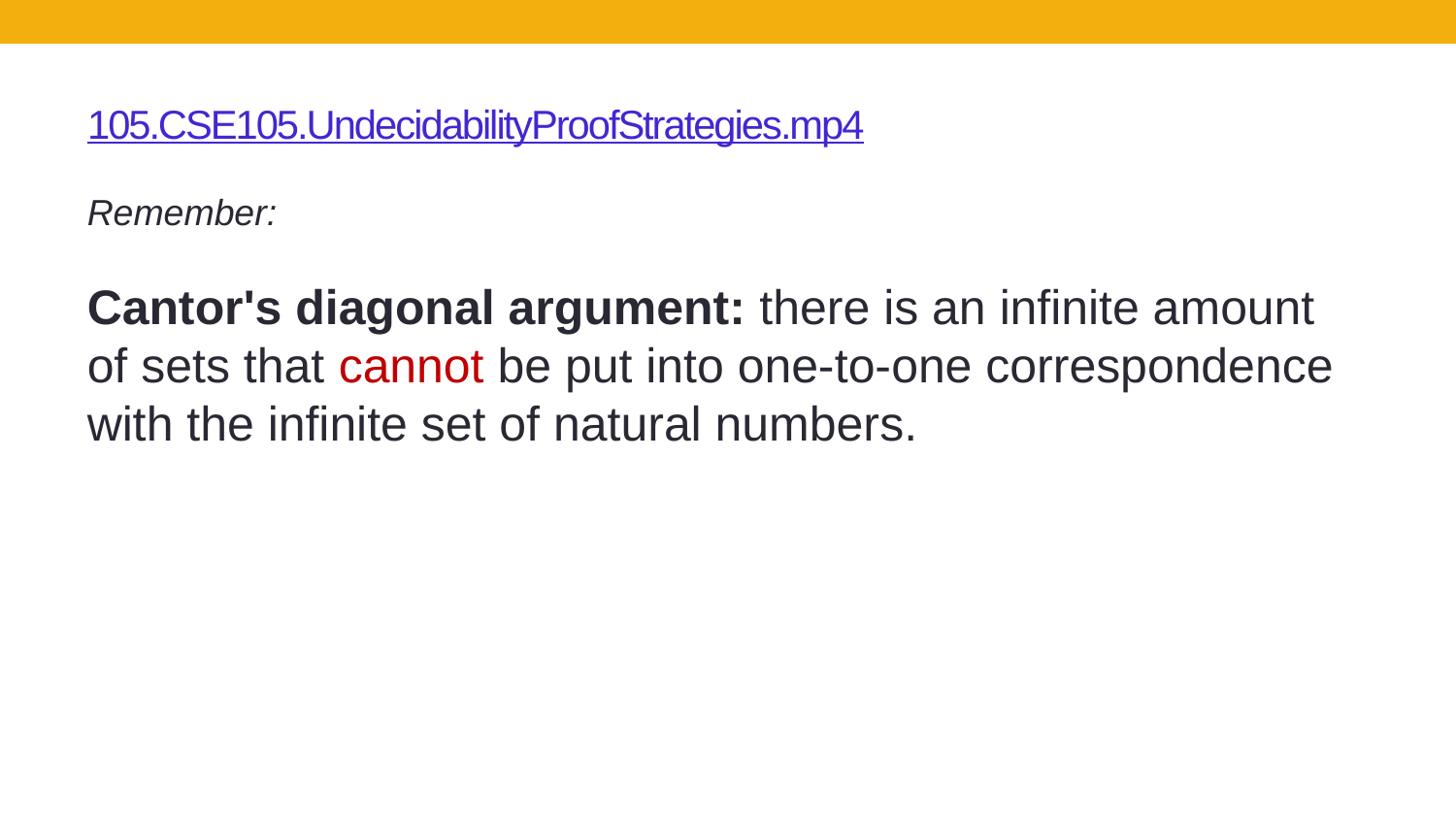

# 105.CSE105.UndecidabilityProofStrategies.mp4
Remember:

Cantor's diagonal argument: there is an infinite amount of sets that cannot be put into one-to-one correspondence with the infinite set of natural numbers.